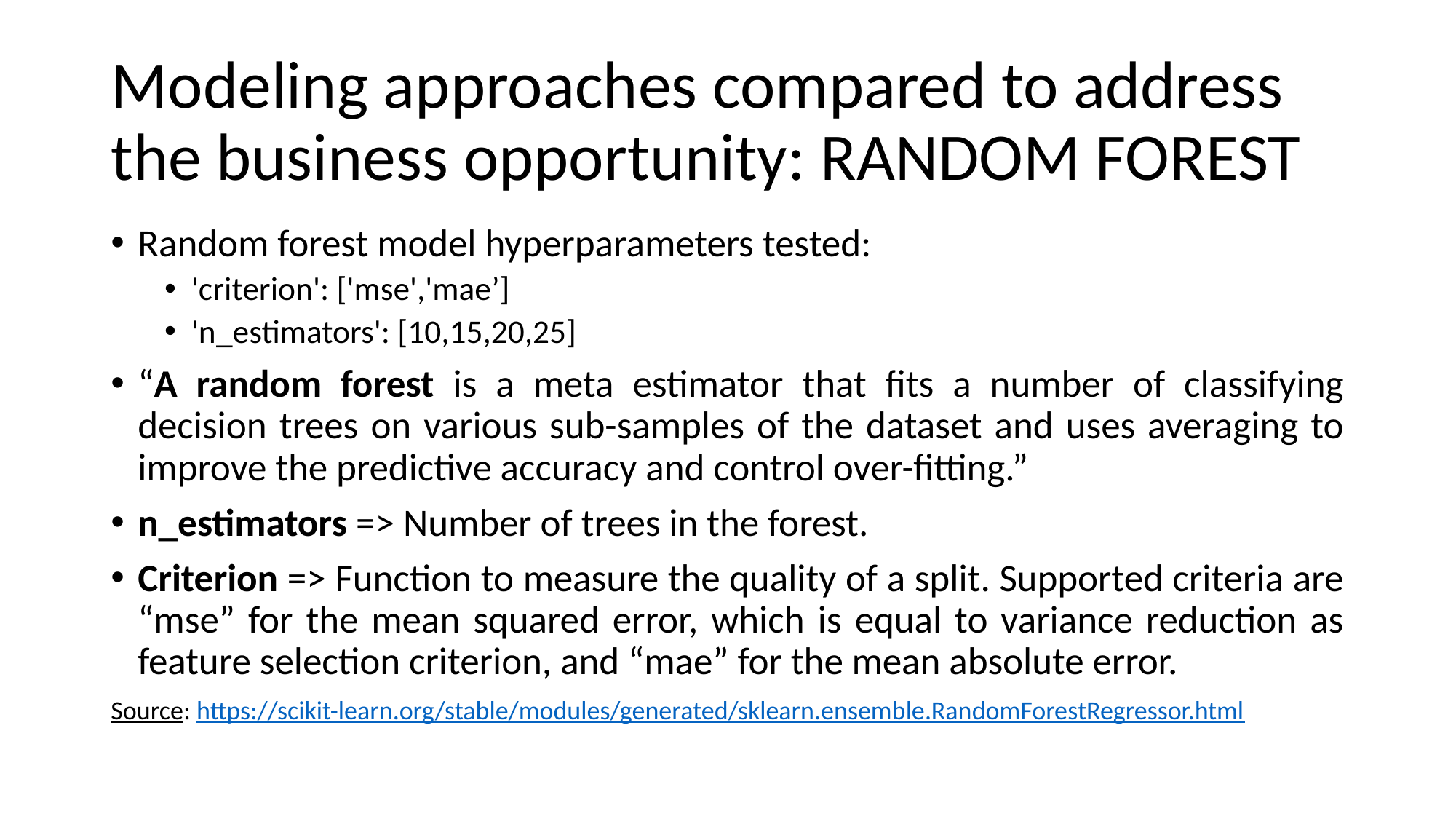

# Modeling approaches compared to address the business opportunity: RANDOM FOREST
Random forest model hyperparameters tested:
'criterion': ['mse','mae’]
'n_estimators': [10,15,20,25]
“A random forest is a meta estimator that fits a number of classifying decision trees on various sub-samples of the dataset and uses averaging to improve the predictive accuracy and control over-fitting.”
n_estimators => Number of trees in the forest.
Criterion => Function to measure the quality of a split. Supported criteria are “mse” for the mean squared error, which is equal to variance reduction as feature selection criterion, and “mae” for the mean absolute error.
Source: https://scikit-learn.org/stable/modules/generated/sklearn.ensemble.RandomForestRegressor.html